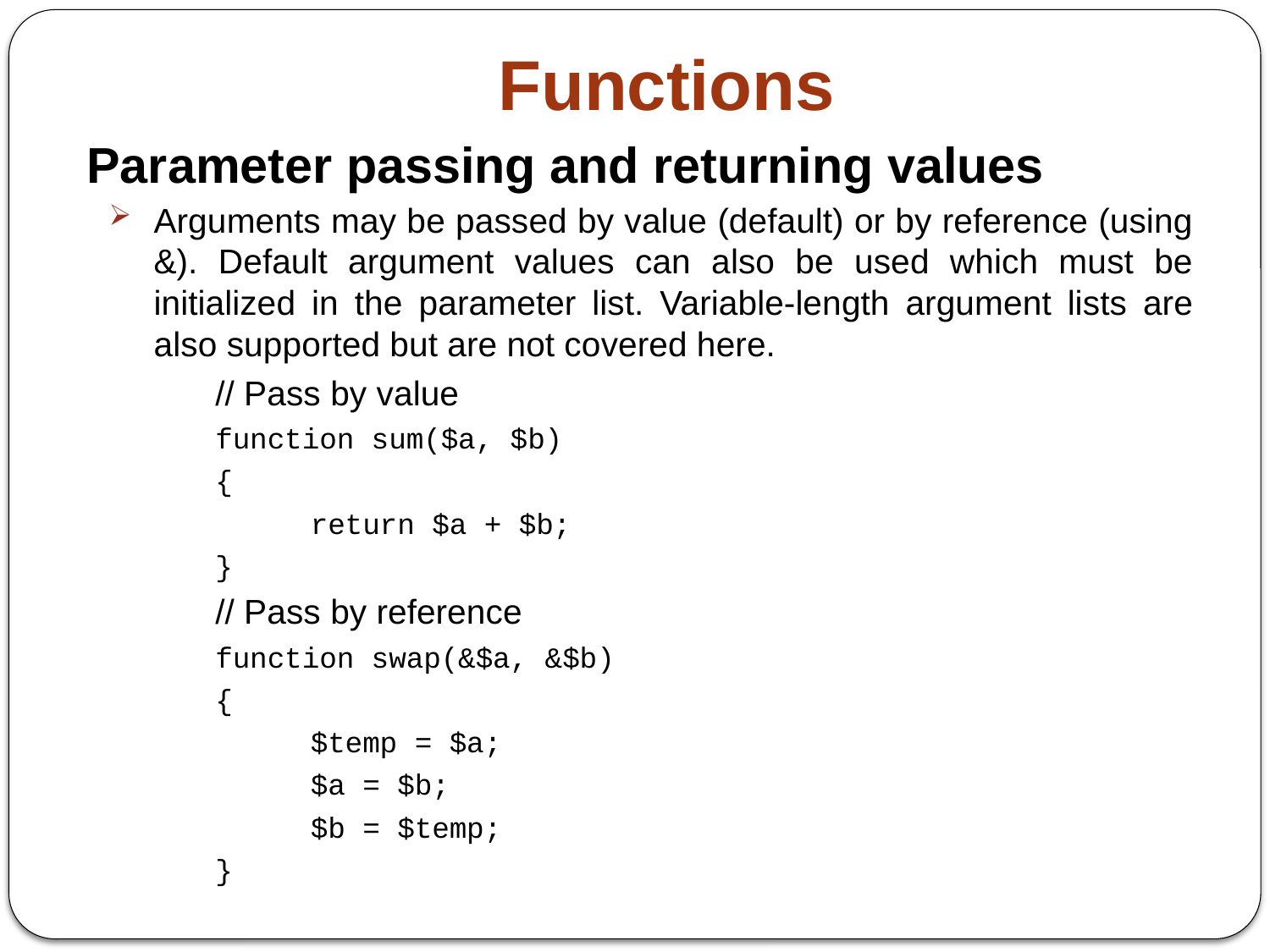

# Functions
Parameter passing and returning values
Arguments may be passed by value (default) or by reference (using &). Default argument values can also be used which must be initialized in the parameter list. Variable-length argument lists are also supported but are not covered here.
		// Pass by value
		function sum($a, $b)
		{
			return $a + $b;
		}
		// Pass by reference
		function swap(&$a, &$b)
		{
			$temp = $a;
			$a = $b;
			$b = $temp;
		}